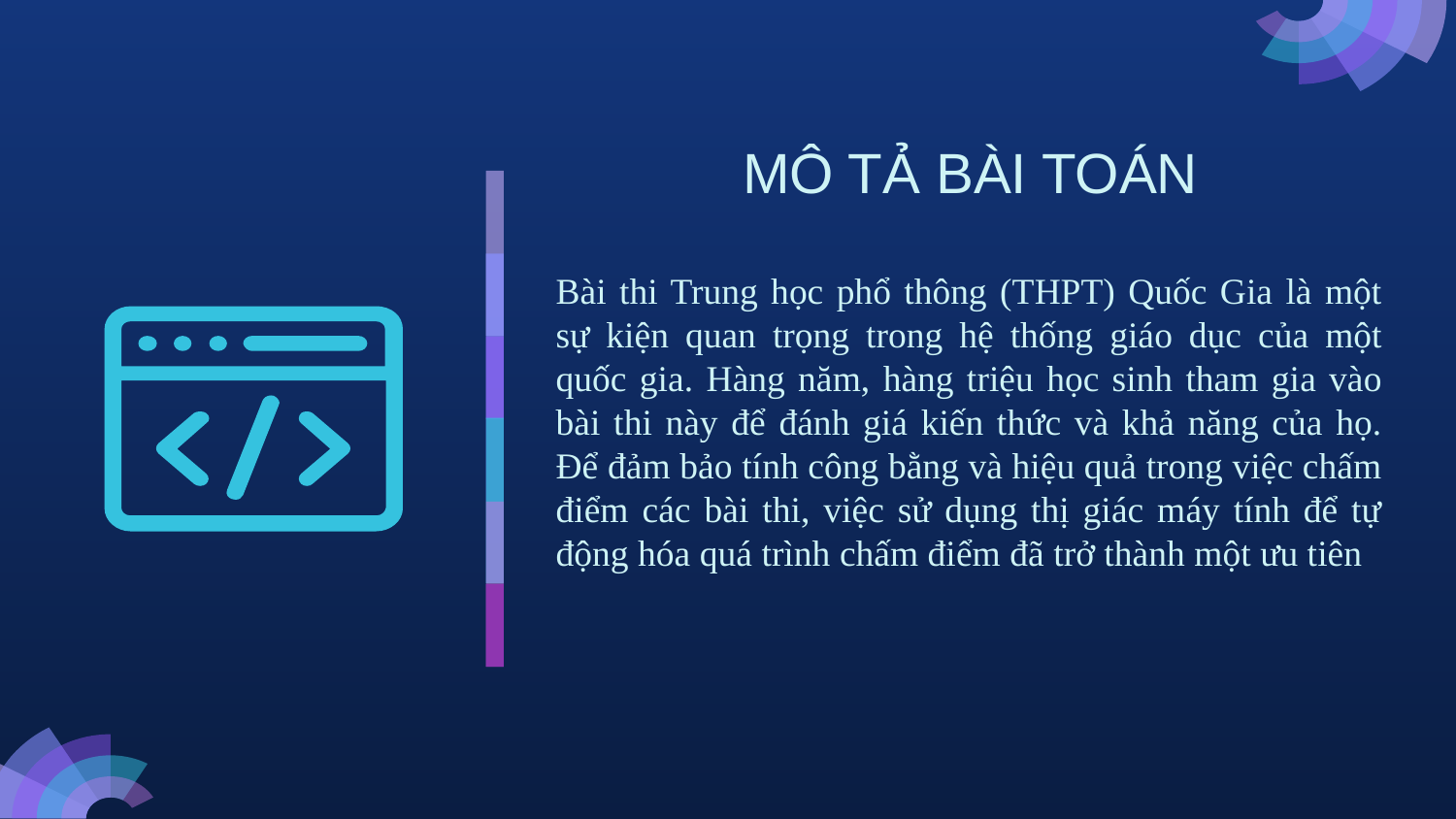

# MÔ TẢ BÀI TOÁN

Bài thi Trung học phổ thông (THPT) Quốc Gia là một sự kiện quan trọng trong hệ thống giáo dục của một quốc gia. Hàng năm, hàng triệu học sinh tham gia vào bài thi này để đánh giá kiến thức và khả năng của họ. Để đảm bảo tính công bằng và hiệu quả trong việc chấm điểm các bài thi, việc sử dụng thị giác máy tính để tự động hóa quá trình chấm điểm đã trở thành một ưu tiên